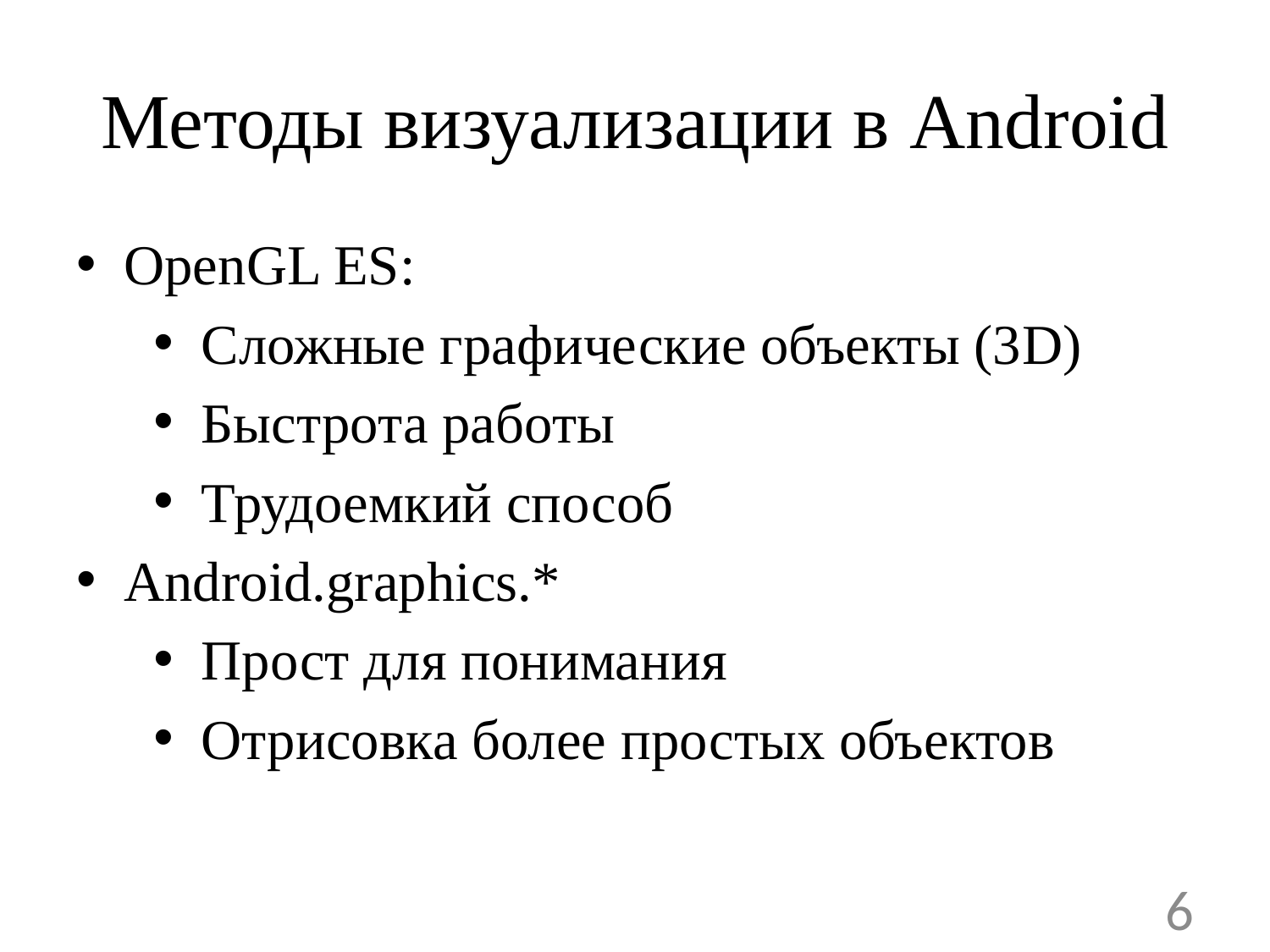

# Методы визуализации в Android
OpenGL ES:
Сложные графические объекты (3D)
Быстрота работы
Трудоемкий способ
Android.graphics.*
Прост для понимания
Отрисовка более простых объектов

6